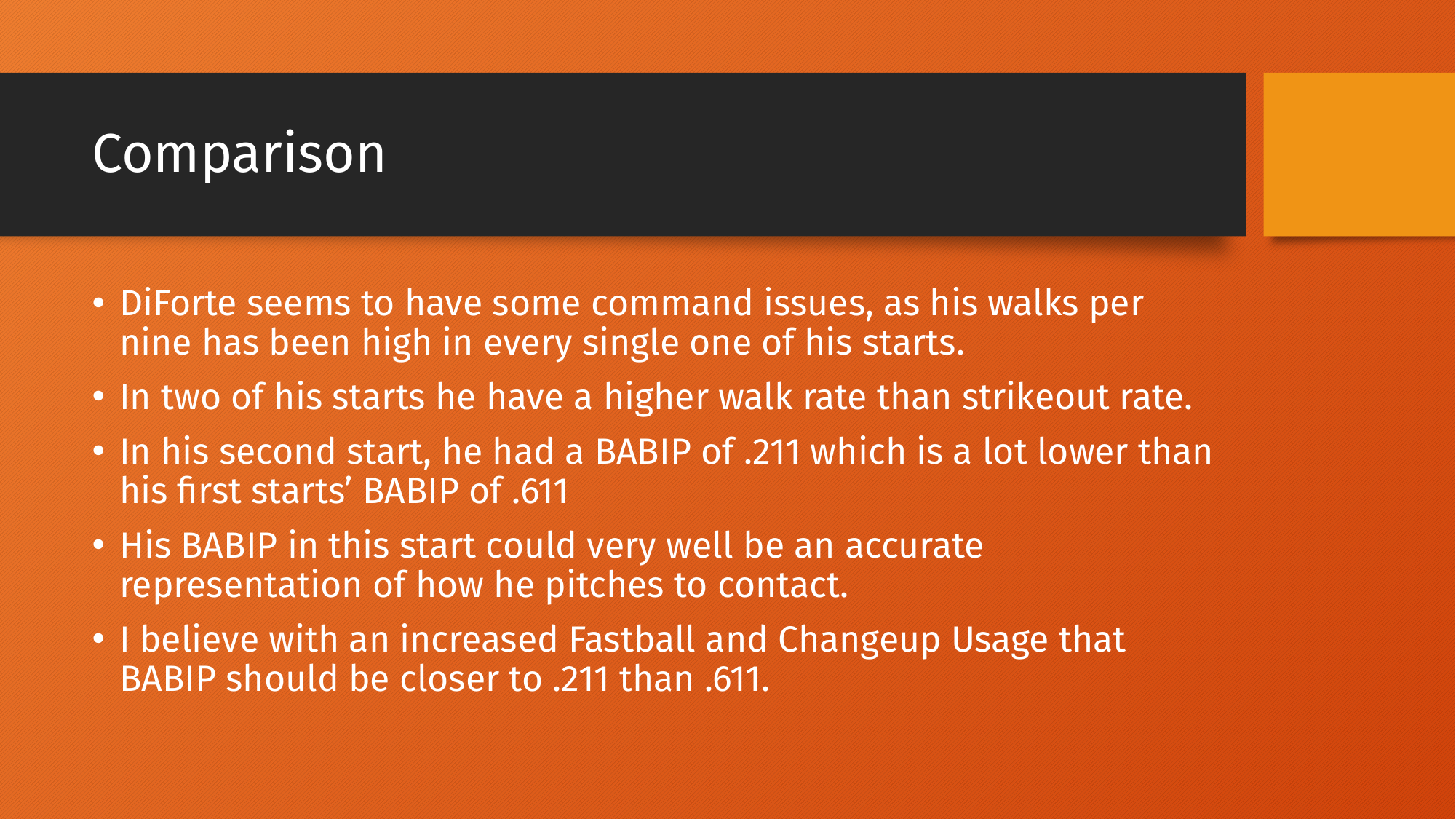

# Comparison
DiForte seems to have some command issues, as his walks per nine has been high in every single one of his starts.
In two of his starts he have a higher walk rate than strikeout rate.
In his second start, he had a BABIP of .211 which is a lot lower than his first starts’ BABIP of .611
His BABIP in this start could very well be an accurate representation of how he pitches to contact.
I believe with an increased Fastball and Changeup Usage that BABIP should be closer to .211 than .611.